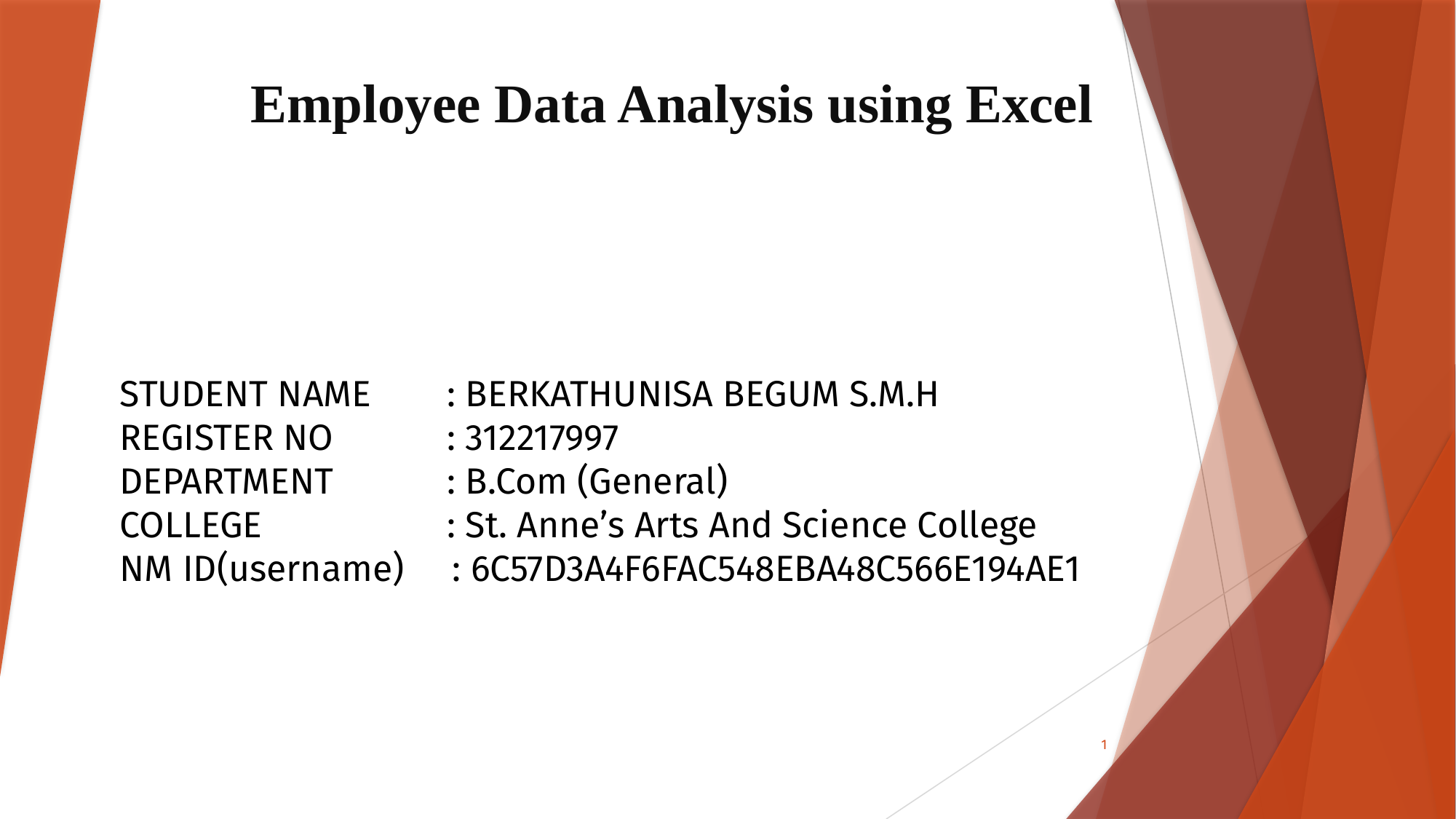

# Employee Data Analysis using Excel
STUDENT NAME	: BERKATHUNISA BEGUM S.M.H
REGISTER NO		: 312217997
DEPARTMENT		: B.Com (General)
COLLEGE		: St. Anne’s Arts And Science College
NM ID(username)     : 6C57D3A4F6FAC548EBA48C566E194AE1
1